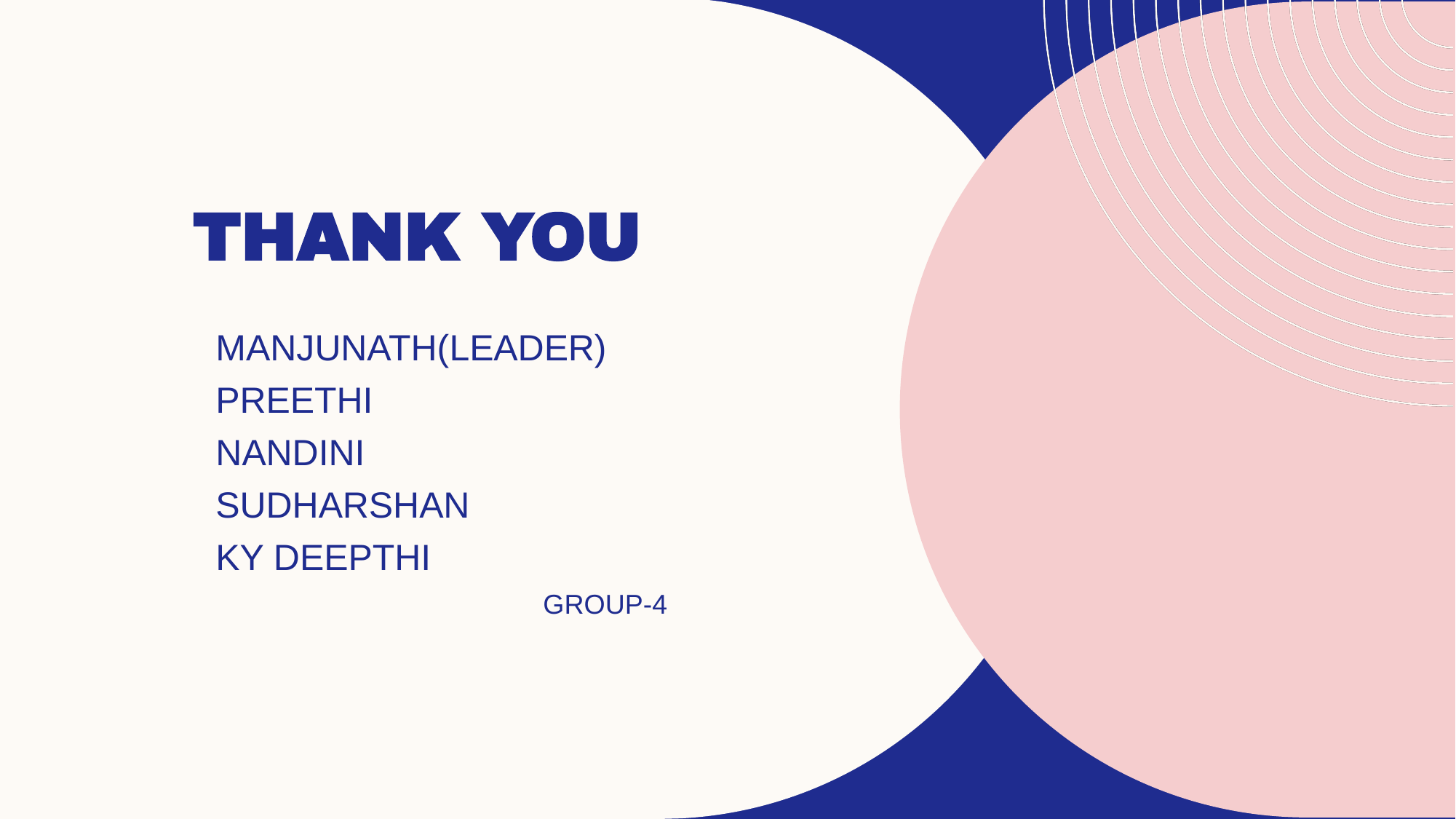

# THANK YOU
MANJUNATH(LEADER)
PREETHI
NANDINI
SUDHARSHAN
KY DEEPTHI                              			GROUP-4